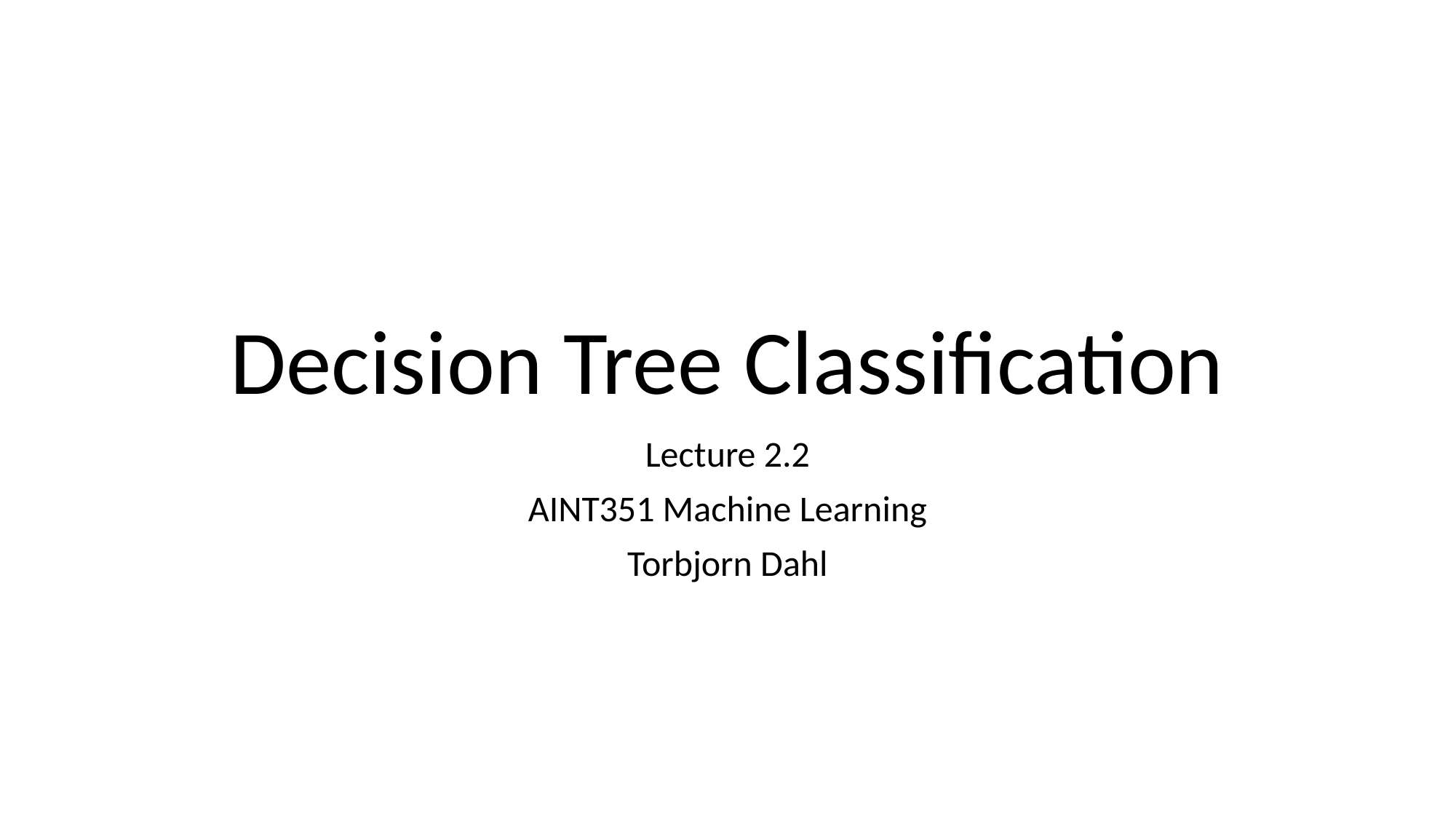

# Decision Tree Classification
Lecture 2.2
AINT351 Machine Learning
Torbjorn Dahl